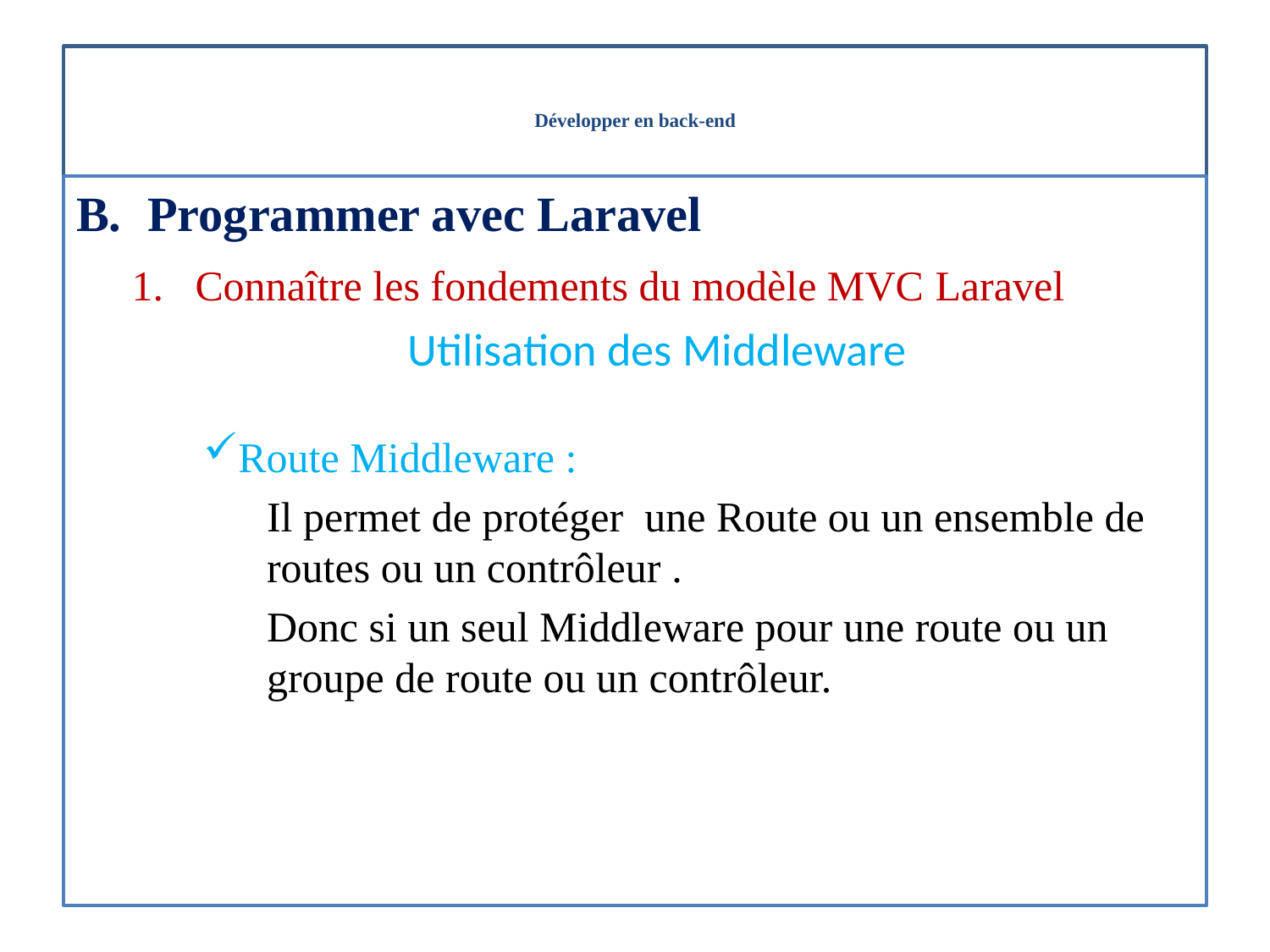

# Développer en back-end
Programmer avec Laravel
Connaître les fondements du modèle MVC Laravel
Utilisation des Middleware

Route Middleware :
Il permet de protéger  une Route ou un ensemble de routes ou un contrôleur .
Donc si un seul Middleware pour une route ou un groupe de route ou un contrôleur.